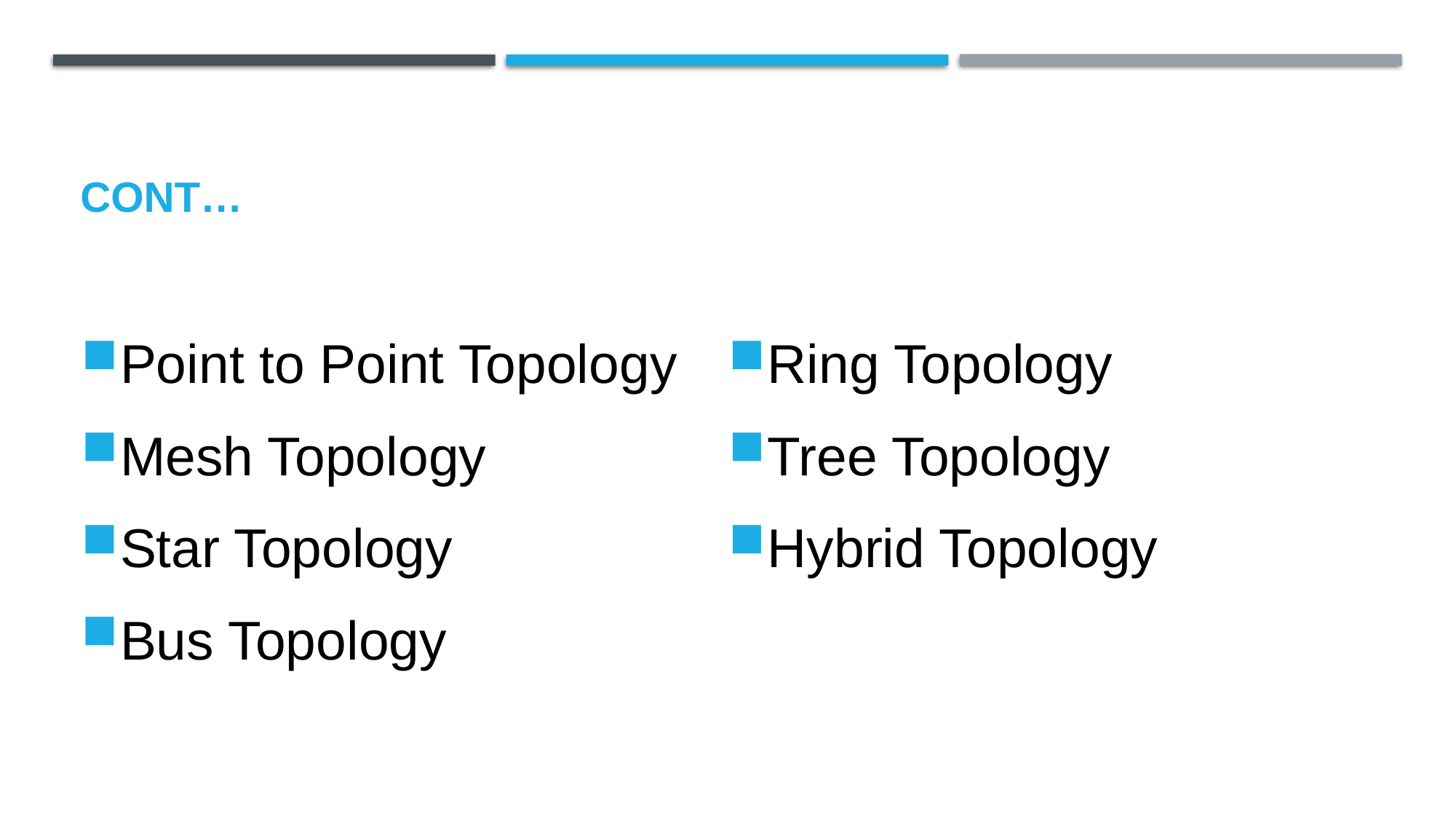

# CONT…
Point to Point Topology
Mesh Topology
Star Topology
Bus Topology
Ring Topology
Tree Topology
Hybrid Topology